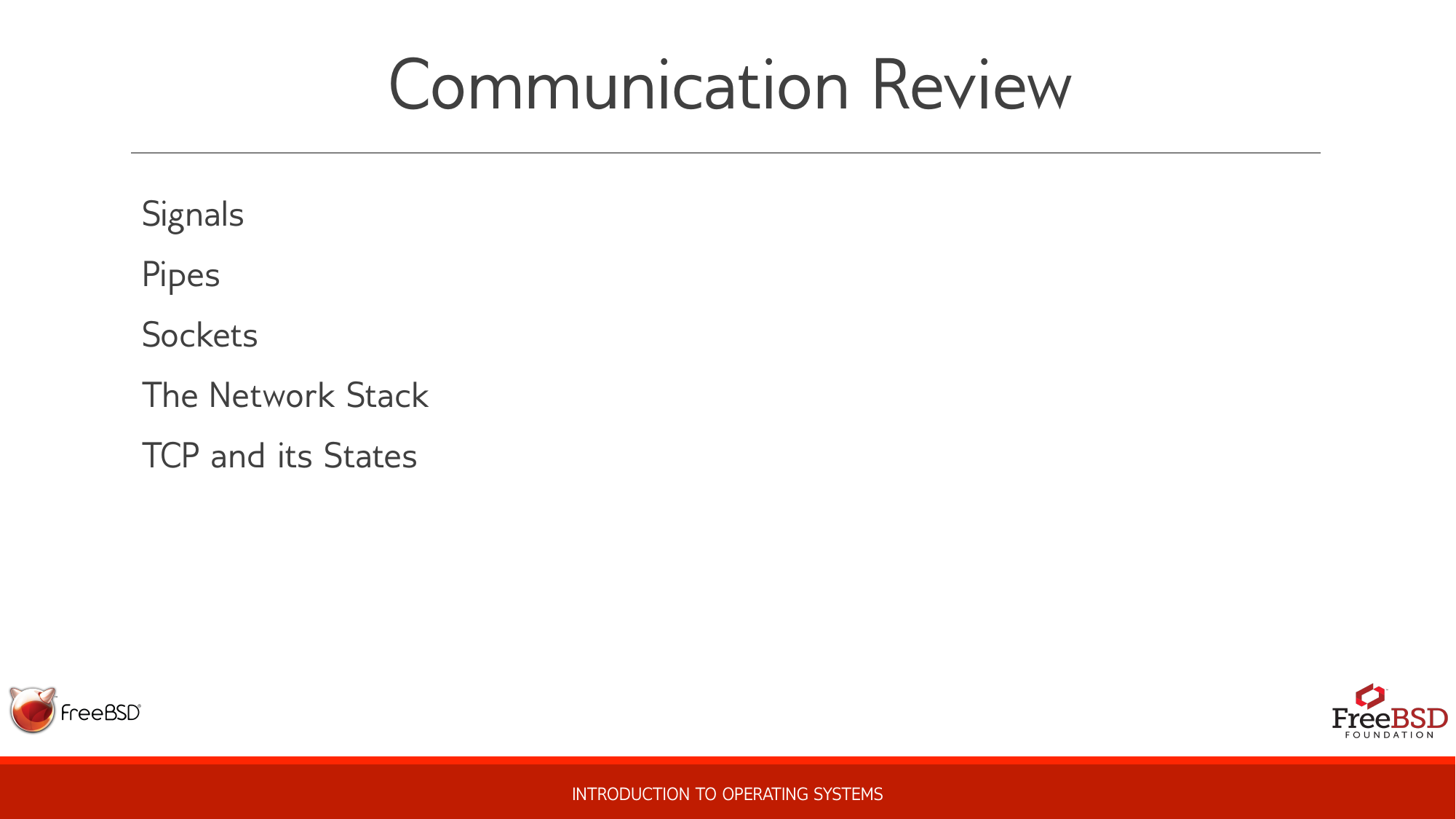

# Communication Review
Signals
Pipes
Sockets
The Network Stack
TCP and its States
Introduction to Operating Systems